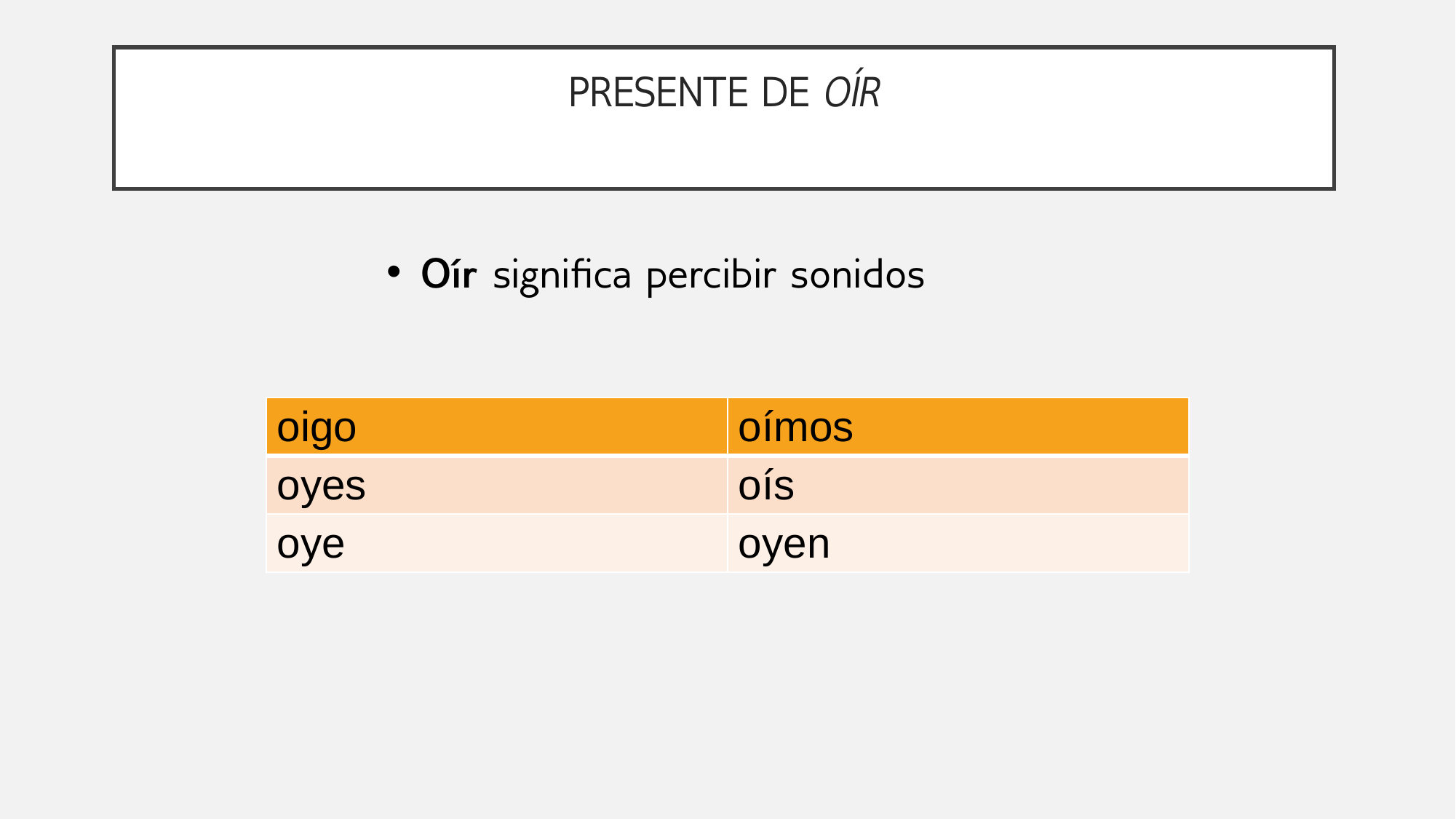

# PRESENTE DE OÍR
Oír significa percibir sonidos

| oigo | oímos |
| --- | --- |
| oyes | oís |
| oye | oyen |